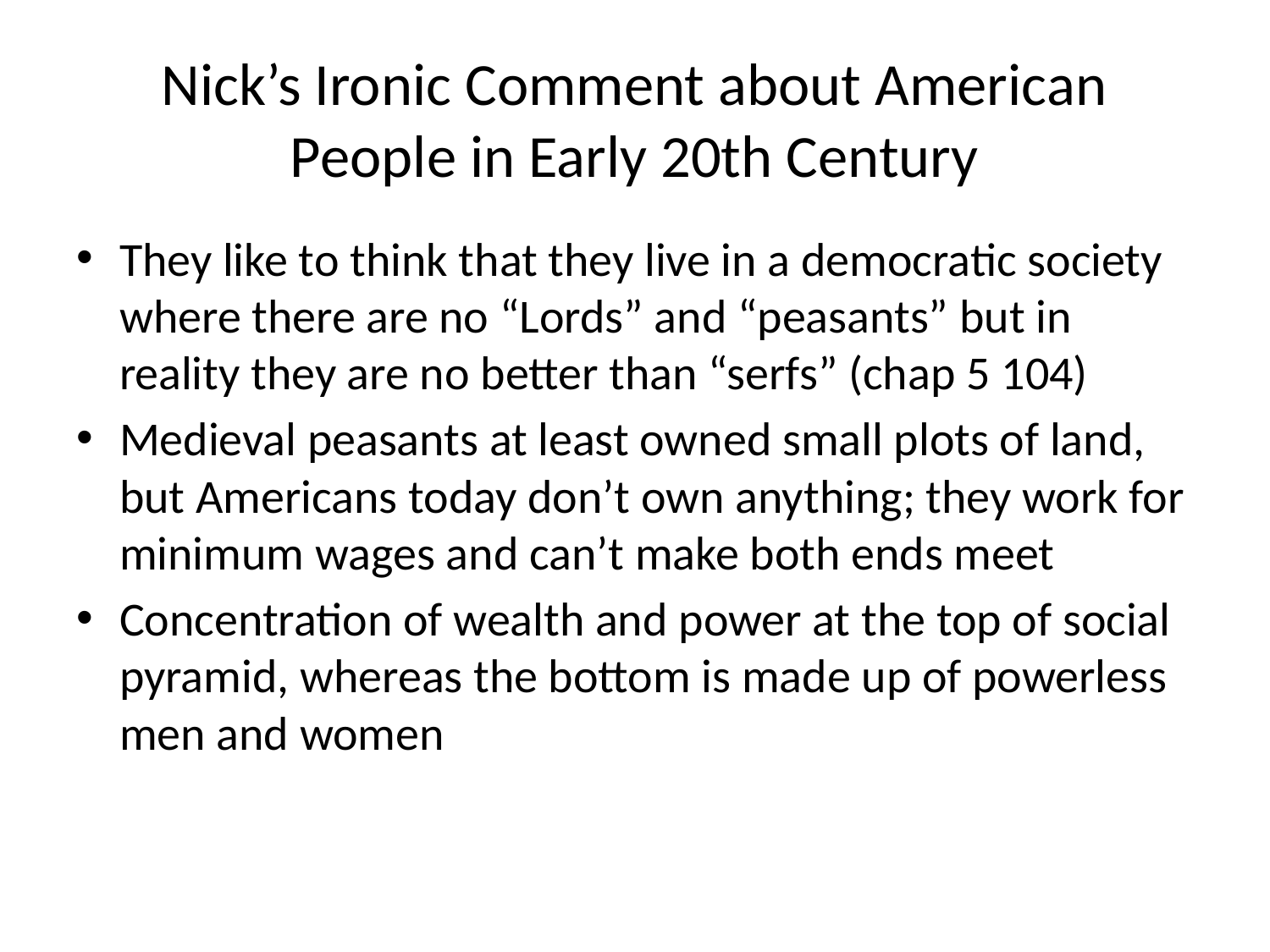

# Nick’s Ironic Comment about American People in Early 20th Century
They like to think that they live in a democratic society where there are no “Lords” and “peasants” but in reality they are no better than “serfs” (chap 5 104)
Medieval peasants at least owned small plots of land, but Americans today don’t own anything; they work for minimum wages and can’t make both ends meet
Concentration of wealth and power at the top of social pyramid, whereas the bottom is made up of powerless men and women